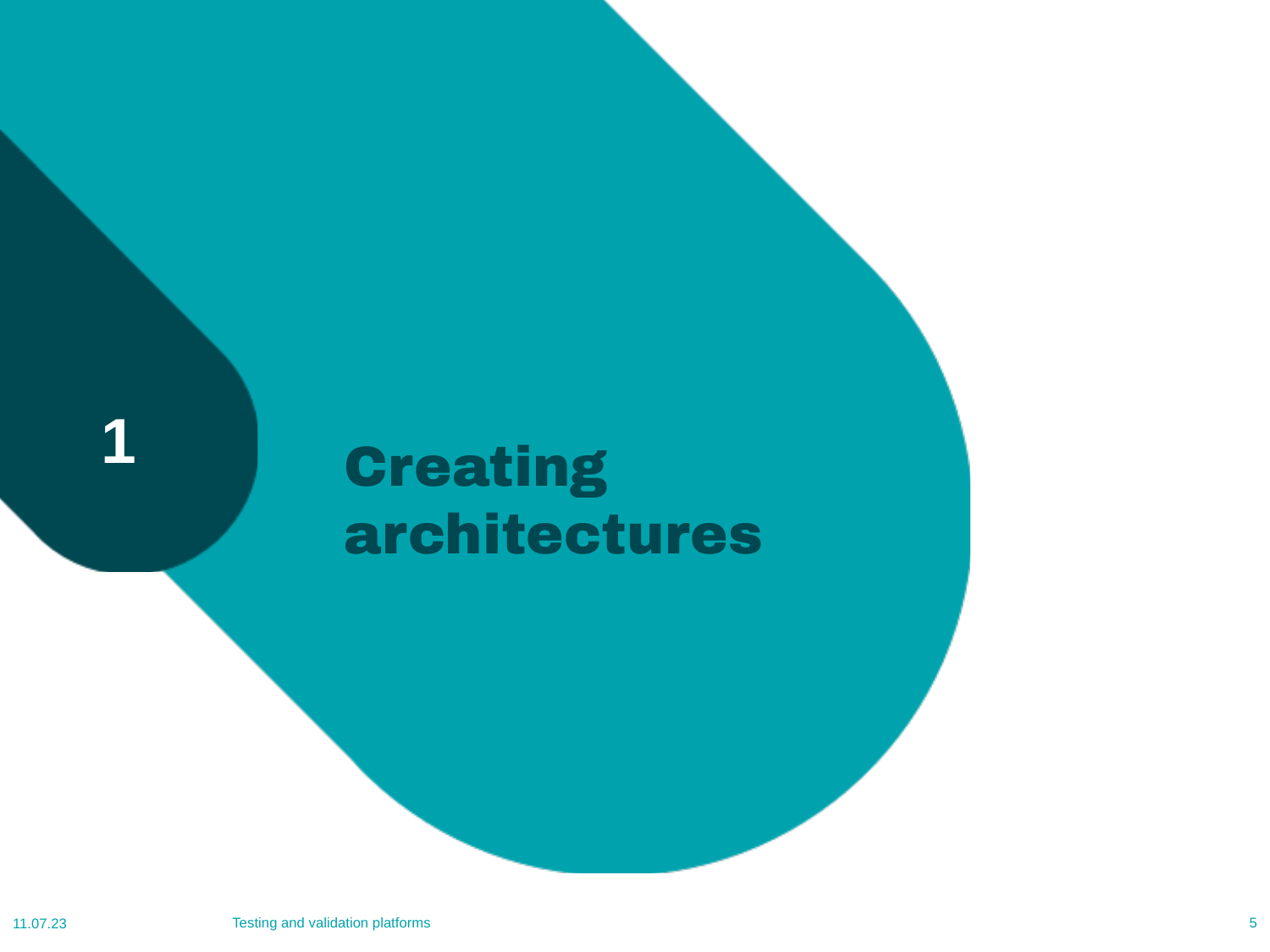

# Creating architectures
1

Testing and validation platforms
5
11.07.23